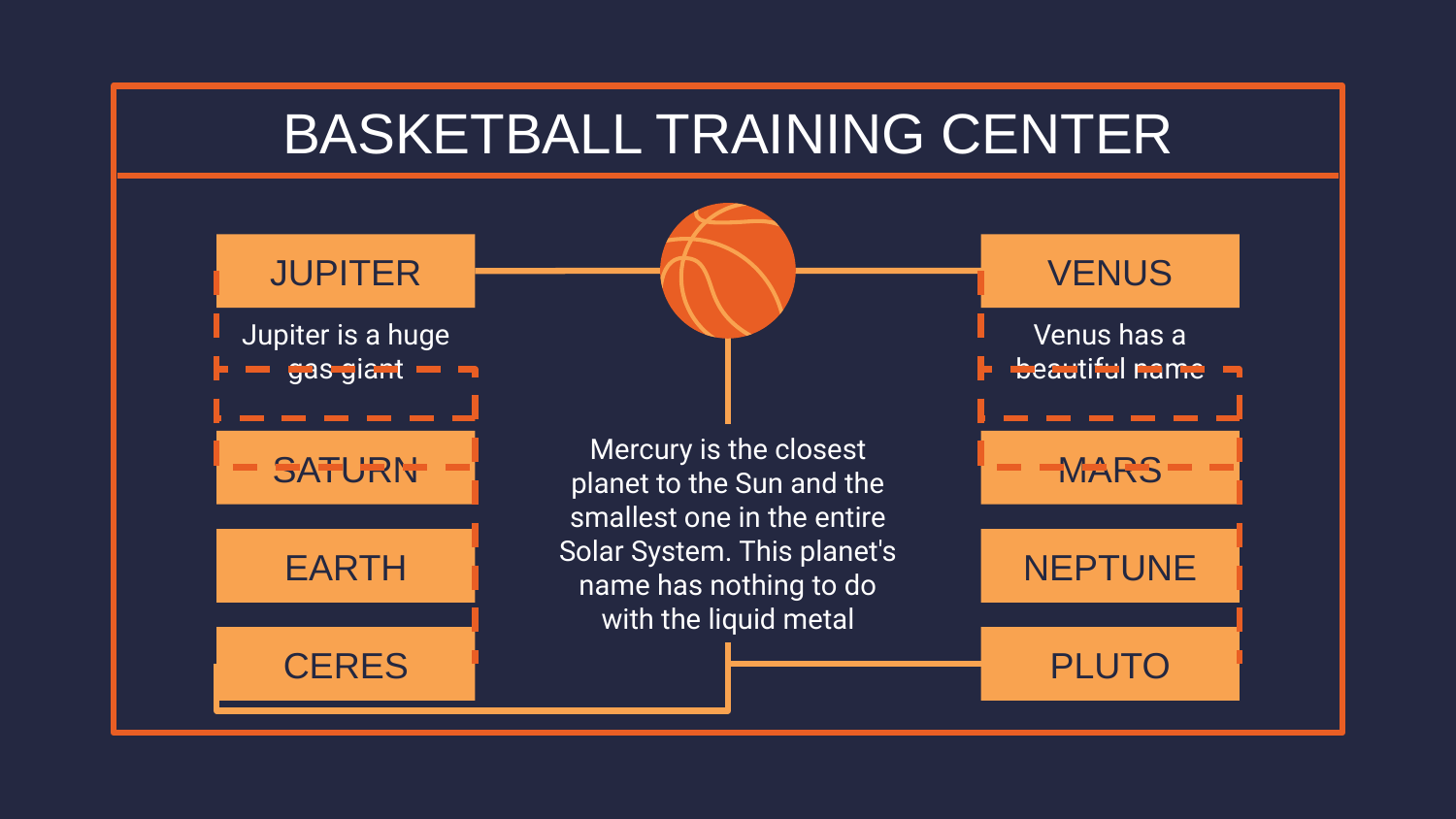

# BASKETBALL TRAINING CENTER

JUPITER
Jupiter is a huge gas giant
VENUS
Venus has a beautiful name
Mercury is the closest planet to the Sun and the smallest one in the entire Solar System. This planet's name has nothing to do with the liquid metal
MARS
SATURN
EARTH
NEPTUNE
CERES
PLUTO